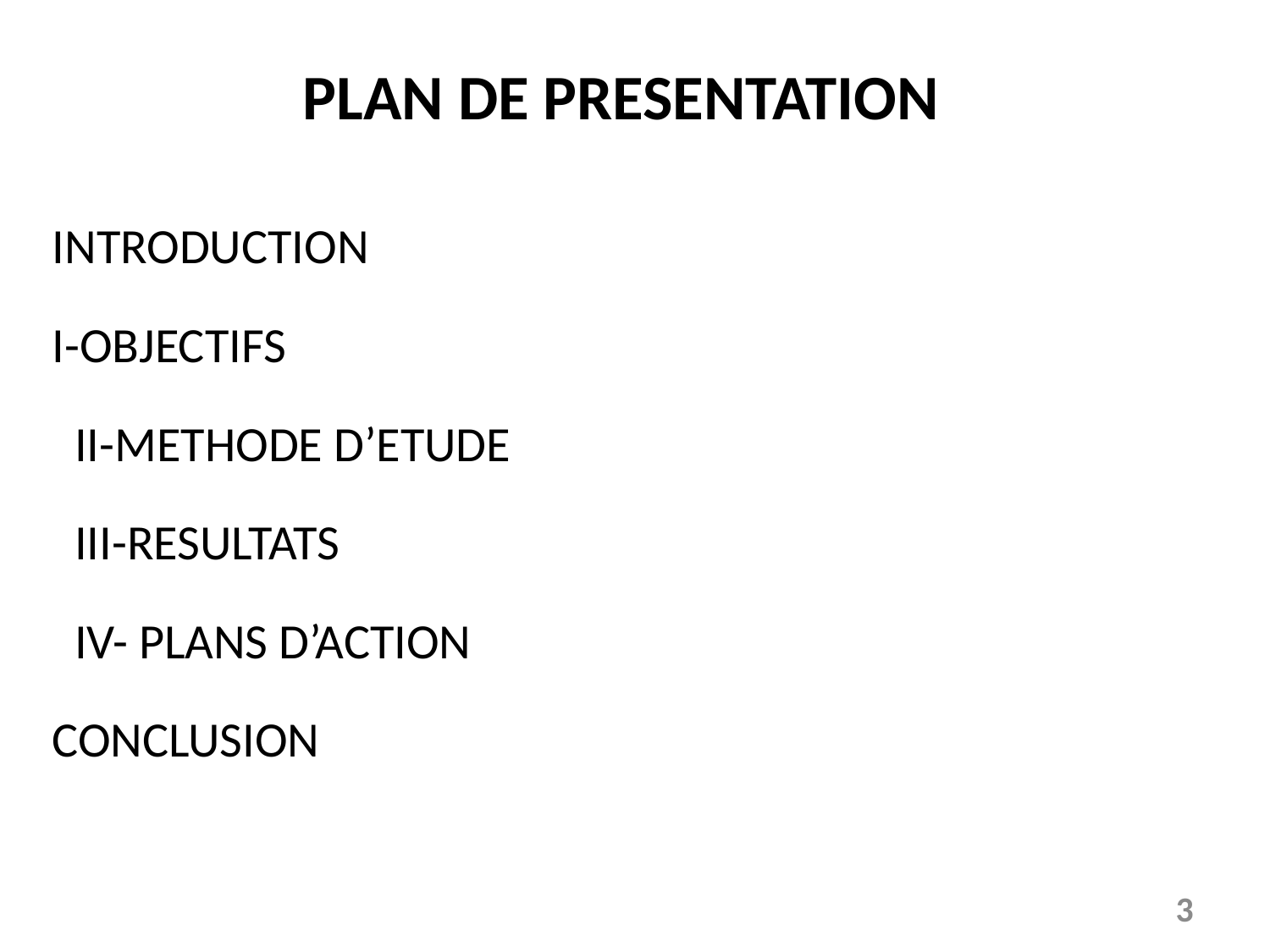

# PLAN DE PRESENTATION
INTRODUCTION
I-OBJECTIFS
  II-METHODE D’ETUDE
  III-RESULTATS
  IV- PLANS D’ACTION
CONCLUSION
3